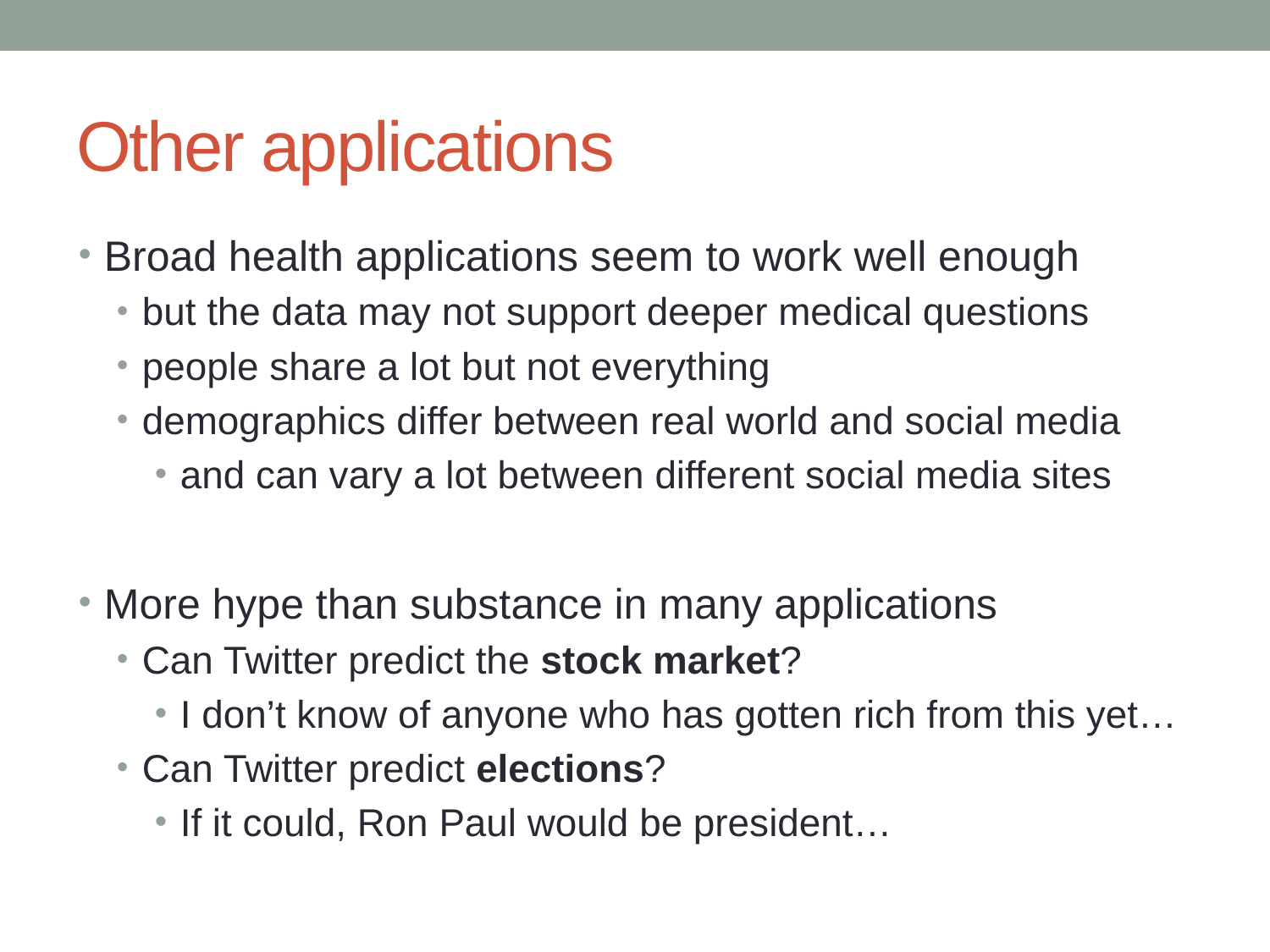

# Other applications
Broad health applications seem to work well enough
but the data may not support deeper medical questions
people share a lot but not everything
demographics differ between real world and social media
and can vary a lot between different social media sites

More hype than substance in many applications
Can Twitter predict the stock market?
I don’t know of anyone who has gotten rich from this yet…
Can Twitter predict elections?
If it could, Ron Paul would be president…